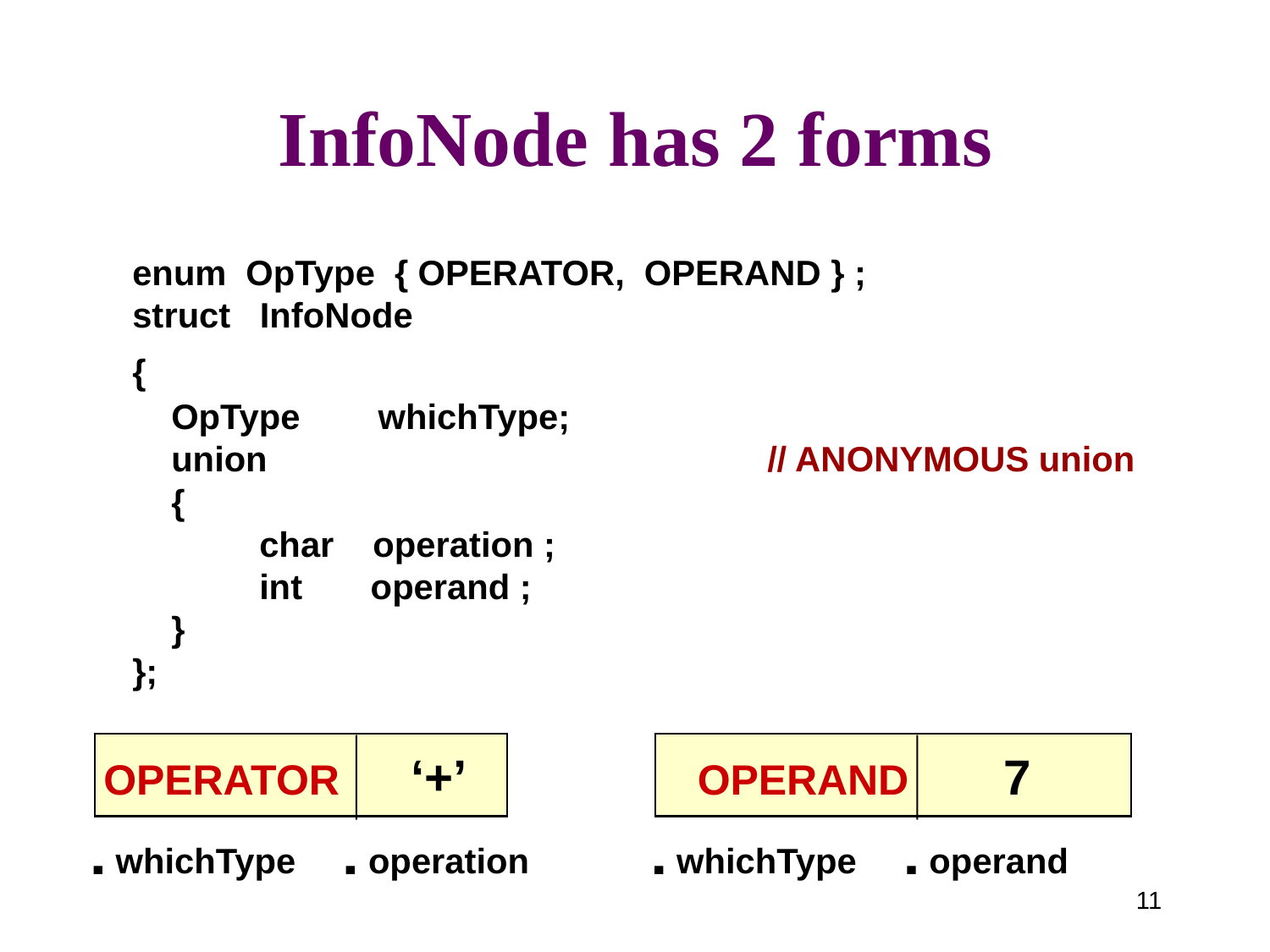

# InfoNode has 2 forms
enum  OpType  { OPERATOR,  OPERAND } ;
struct   InfoNode
{
    OpType        whichType;
    union				// ANONYMOUS union
    {
	char    operation ;
   	int       operand ;
    }
};

OPERATOR      ‘+’
 OPERAND        7
. whichType     . operation
. whichType     . operand

11